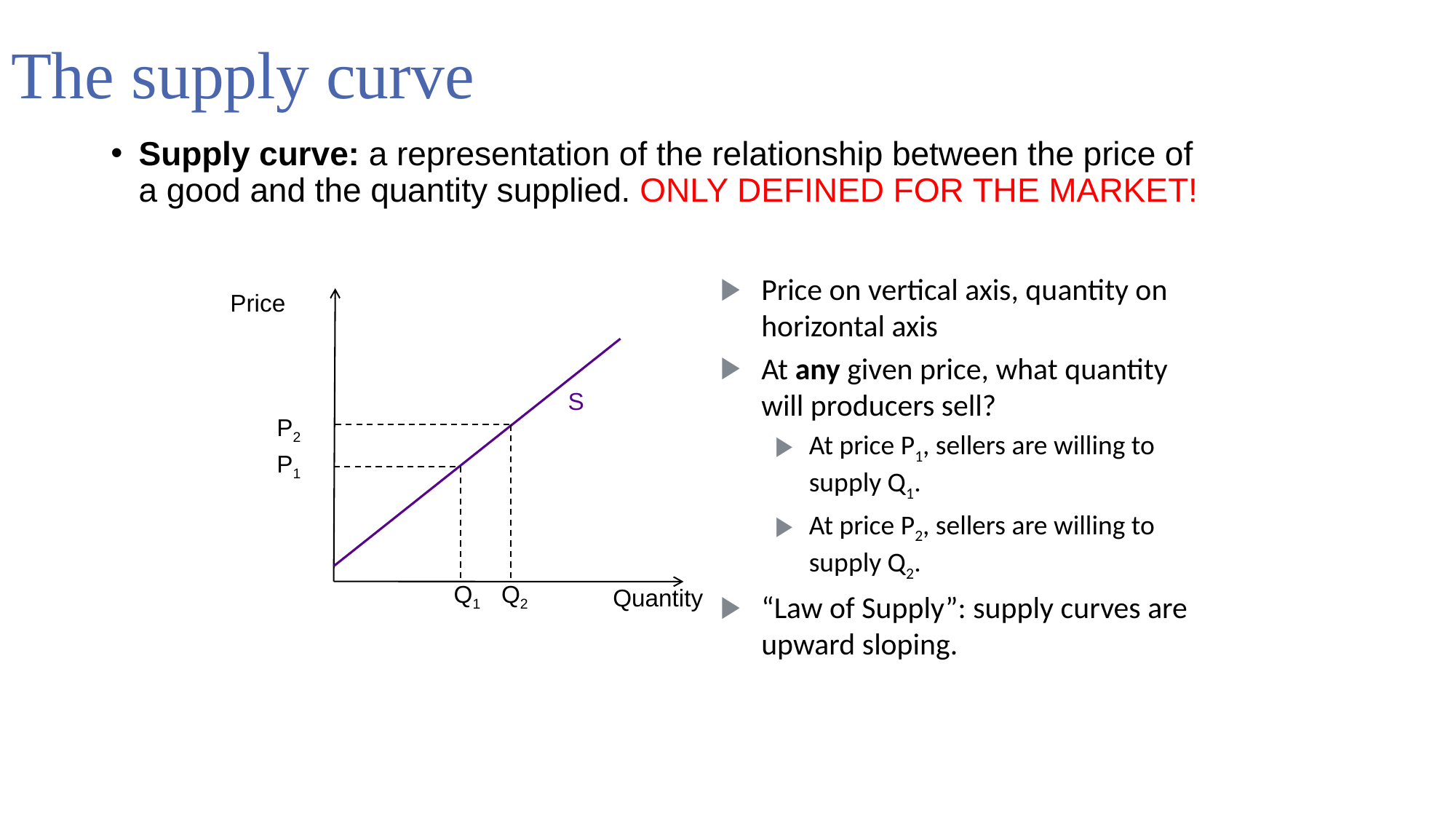

# The supply curve
Supply curve: a representation of the relationship between the price of a good and the quantity supplied. ONLY DEFINED FOR THE MARKET!
Price on vertical axis, quantity on horizontal axis
At any given price, what quantity will producers sell?
At price P1, sellers are willing to supply Q1.
At price P2, sellers are willing to supply Q2.
“Law of Supply”: supply curves are upward sloping.
Price
S
P2
P1
Q1
Q2
Quantity